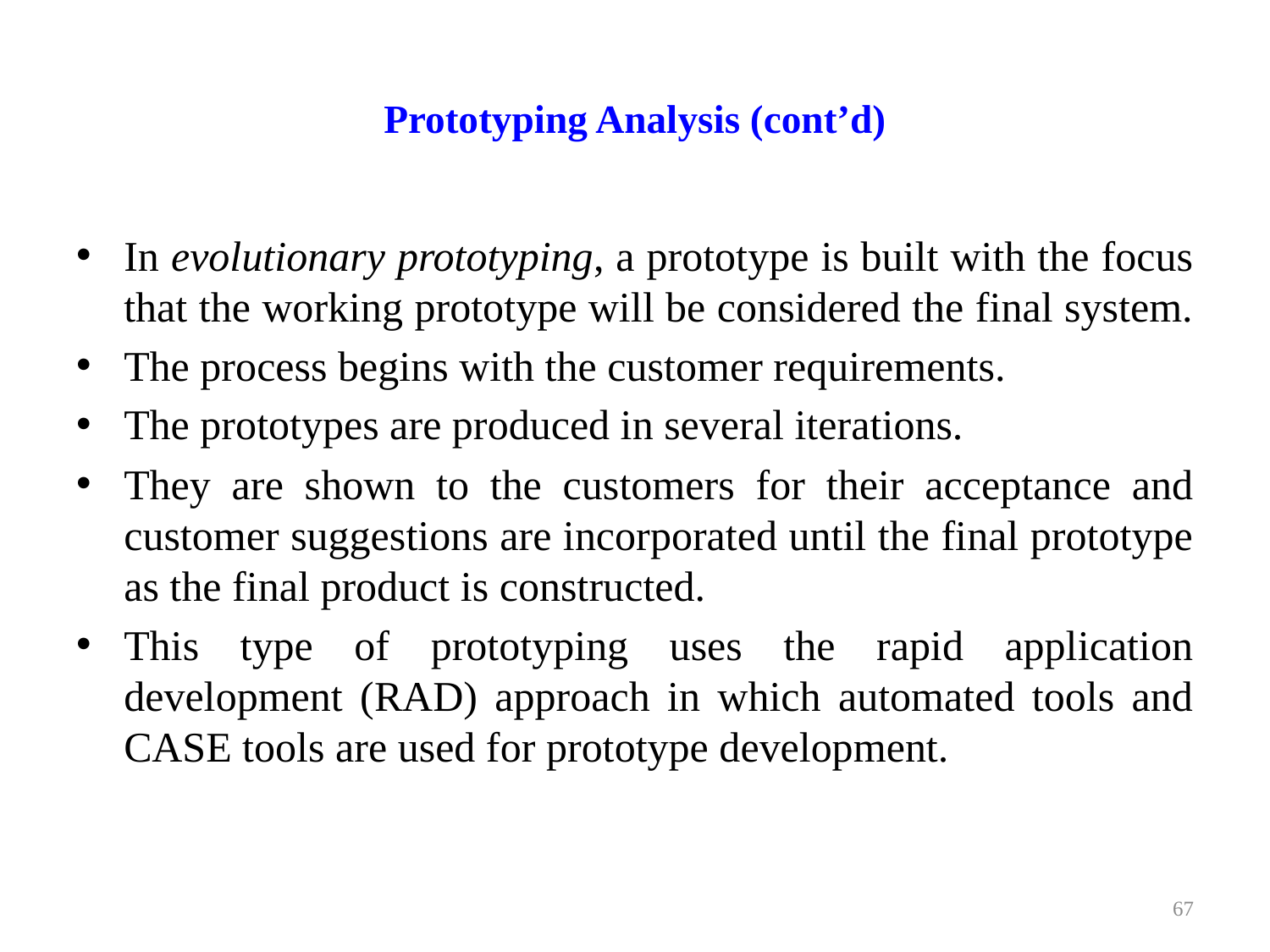

# Prototyping Analysis (cont’d)
In evolutionary prototyping, a prototype is built with the focus that the working prototype will be considered the final system.
The process begins with the customer requirements.
The prototypes are produced in several iterations.
They are shown to the customers for their acceptance and customer suggestions are incorporated until the final prototype as the final product is constructed.
This type of prototyping uses the rapid application development (RAD) approach in which automated tools and CASE tools are used for prototype development.
67